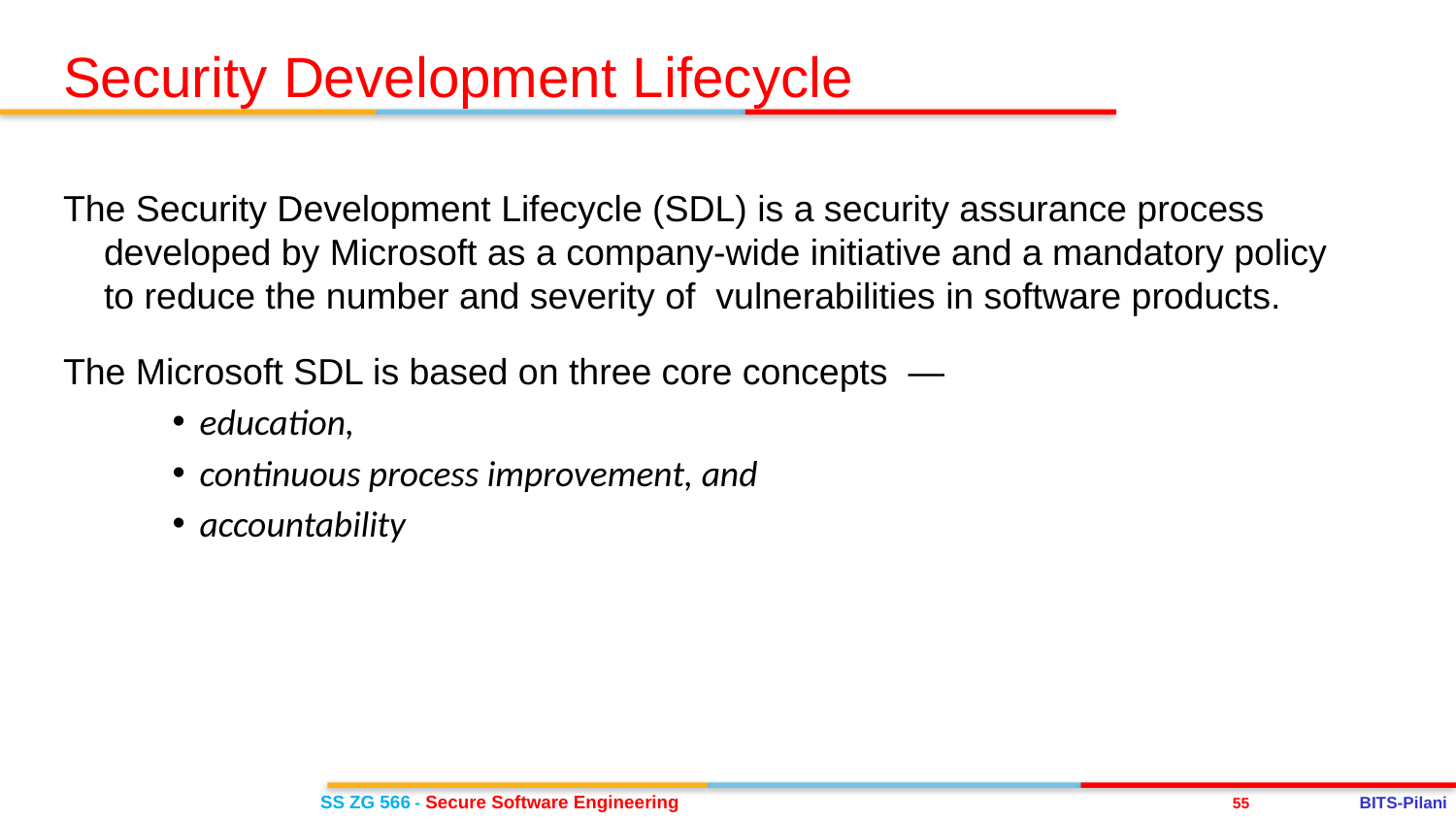

Security Development Lifecycle
The Security Development Lifecycle (SDL) is a security assurance process developed by Microsoft as a company-wide initiative and a mandatory policy to reduce the number and severity of  vulnerabilities in software products.
The Microsoft SDL is based on three core concepts  —
education,
continuous process improvement, and
accountability